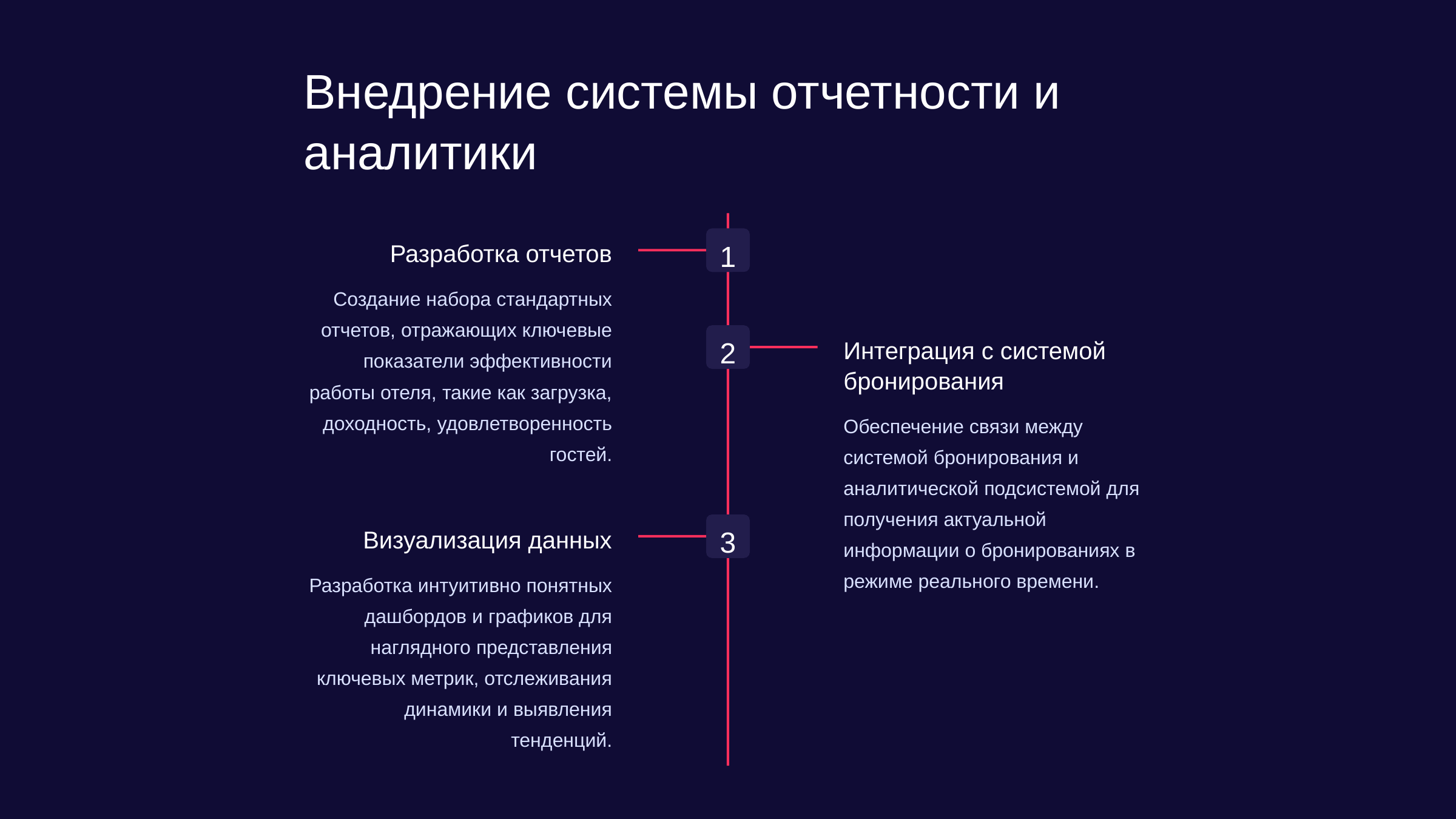

Внедрение системы отчетности и аналитики

1
Разработка отчетов

Создание набора стандартных отчетов, отражающих ключевые показатели эффективности работы отеля, такие как загрузка, доходность, удовлетворенность гостей.

2
Интеграция с системой бронирования

Обеспечение связи между системой бронирования и аналитической подсистемой для получения актуальной информации о бронированиях в режиме реального времени.

3
Визуализация данных

Разработка интуитивно понятных дашбордов и графиков для наглядного представления ключевых метрик, отслеживания динамики и выявления тенденций.